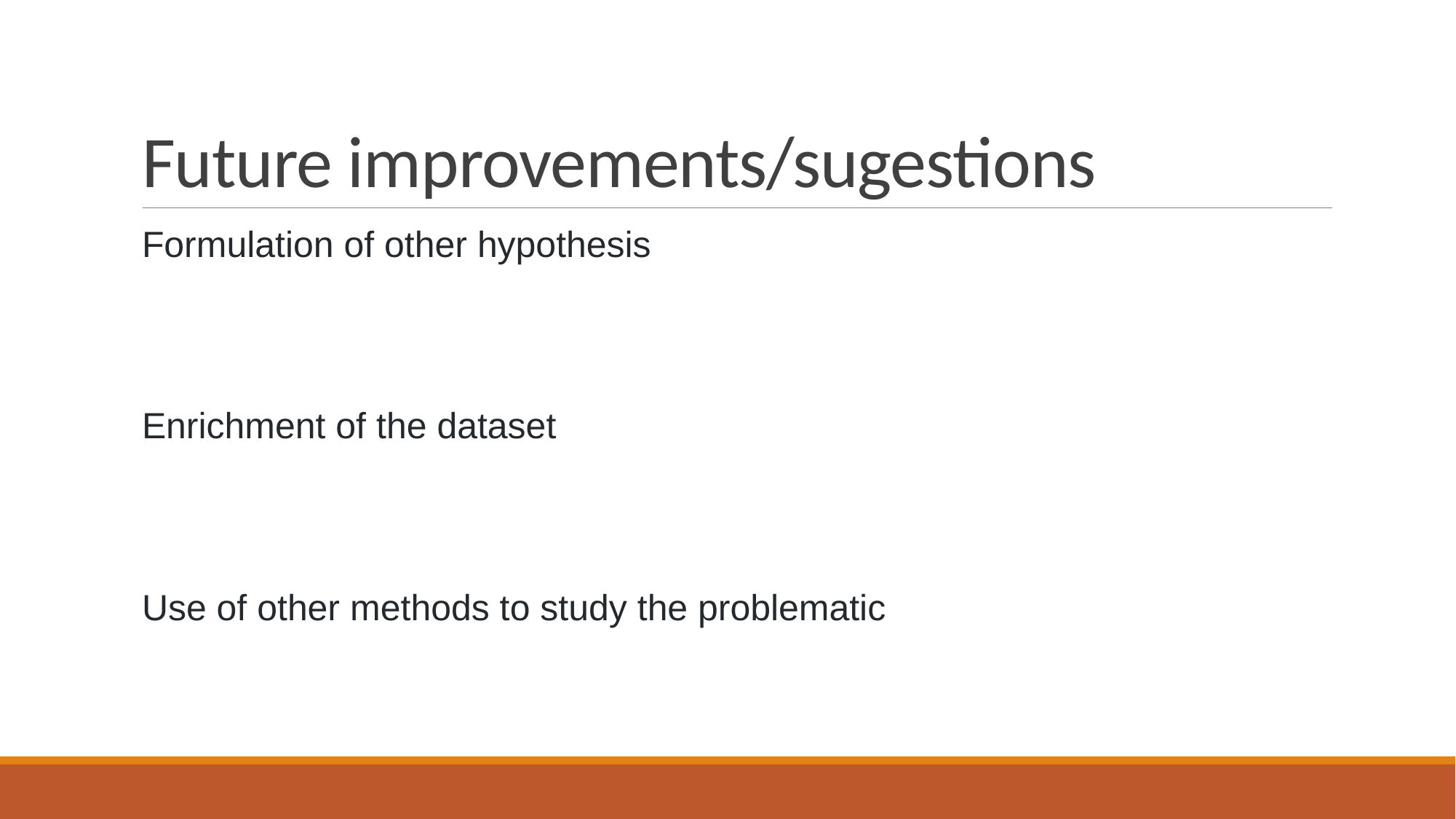

# Future improvements/sugestions
Formulation of other hypothesis

Enrichment of the dataset

Use of other methods to study the problematic